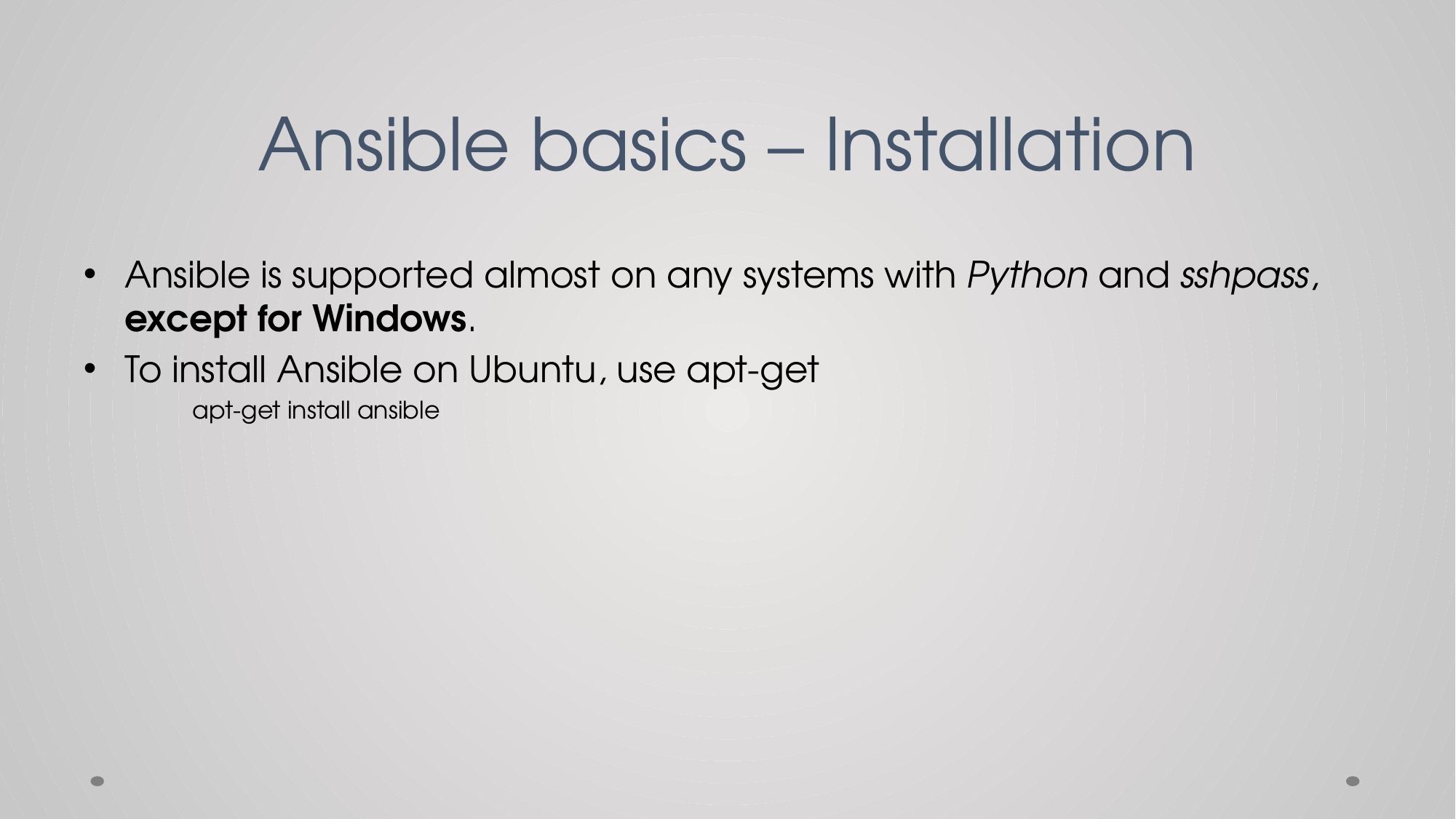

# Ansible basics – Installation
Ansible is supported almost on any systems with Python and sshpass, except for Windows.
To install Ansible on Ubuntu, use apt-get
apt-get install ansible